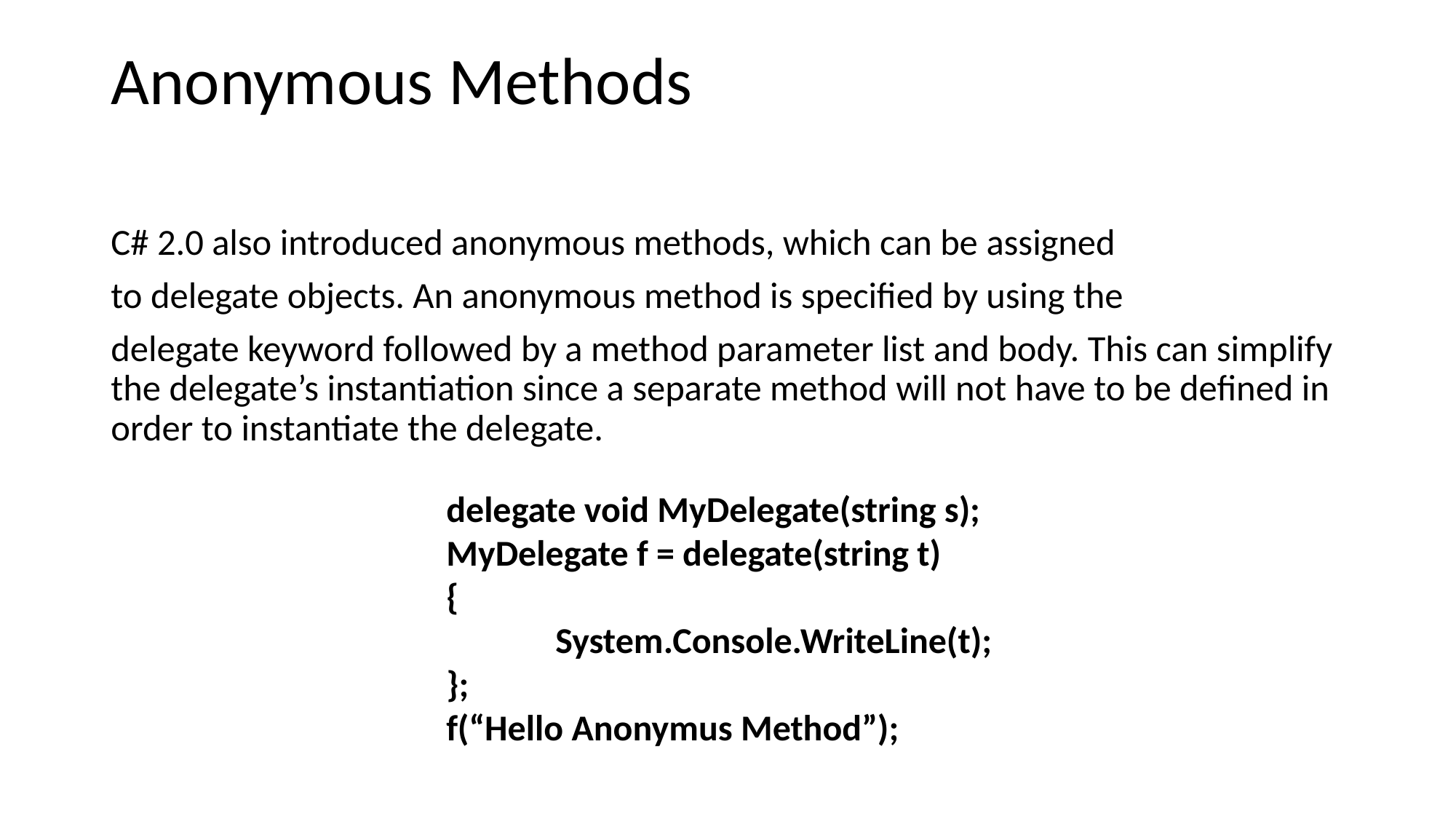

# Anonymous Methods
C# 2.0 also introduced anonymous methods, which can be assigned
to delegate objects. An anonymous method is specified by using the
delegate keyword followed by a method parameter list and body. This can simplify the delegate’s instantiation since a separate method will not have to be defined in order to instantiate the delegate.

delegate void MyDelegate(string s);
MyDelegate f = delegate(string t)
{
	System.Console.WriteLine(t);
};
f(“Hello Anonymus Method”);